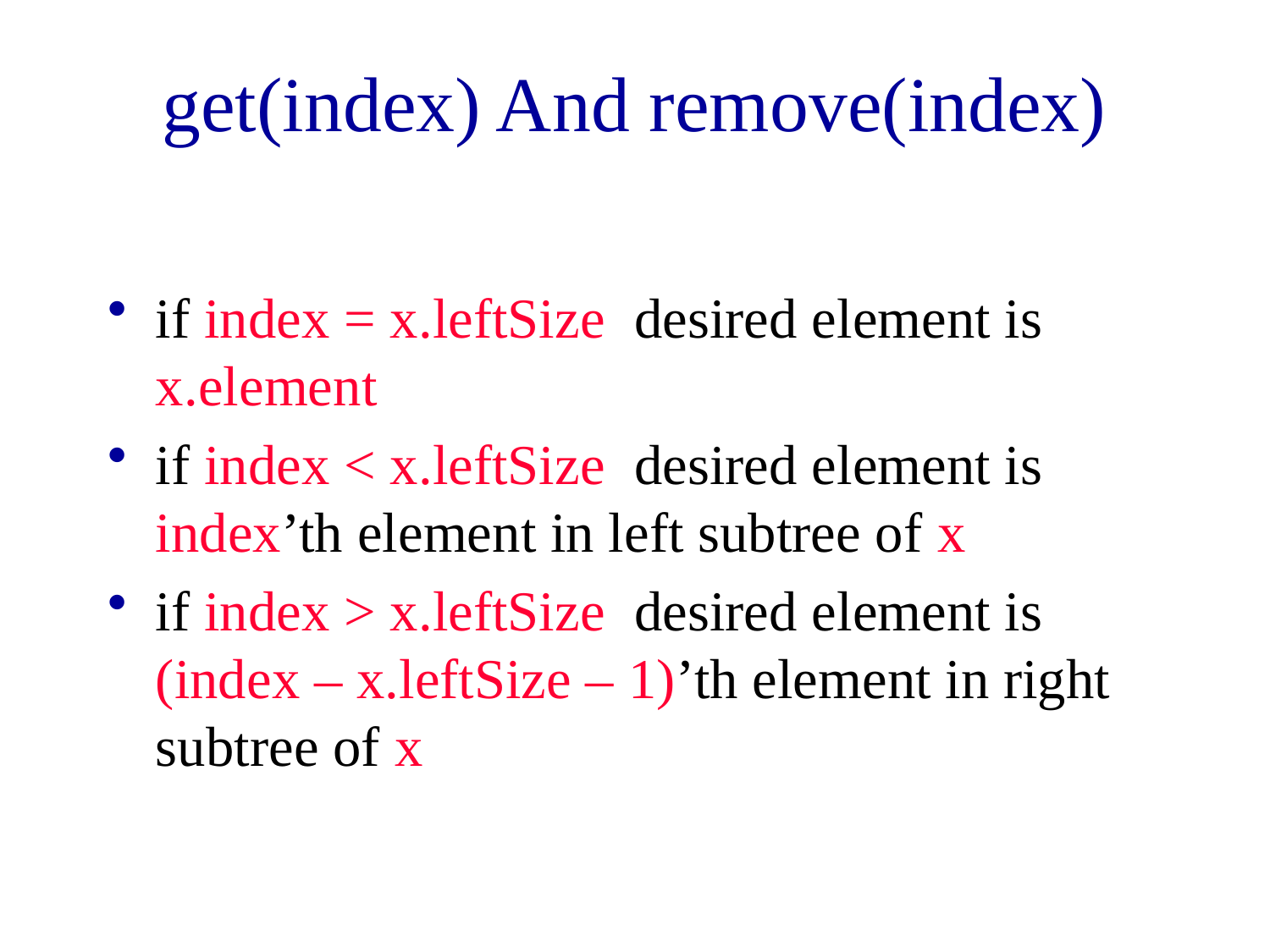

# get(index) And remove(index)
if index = x.leftSize  desired element is x.element
if index < x.leftSize  desired element is index’th element in left subtree of x
if index > x.leftSize  desired element is (index – x.leftSize – 1)’th element in right subtree of x